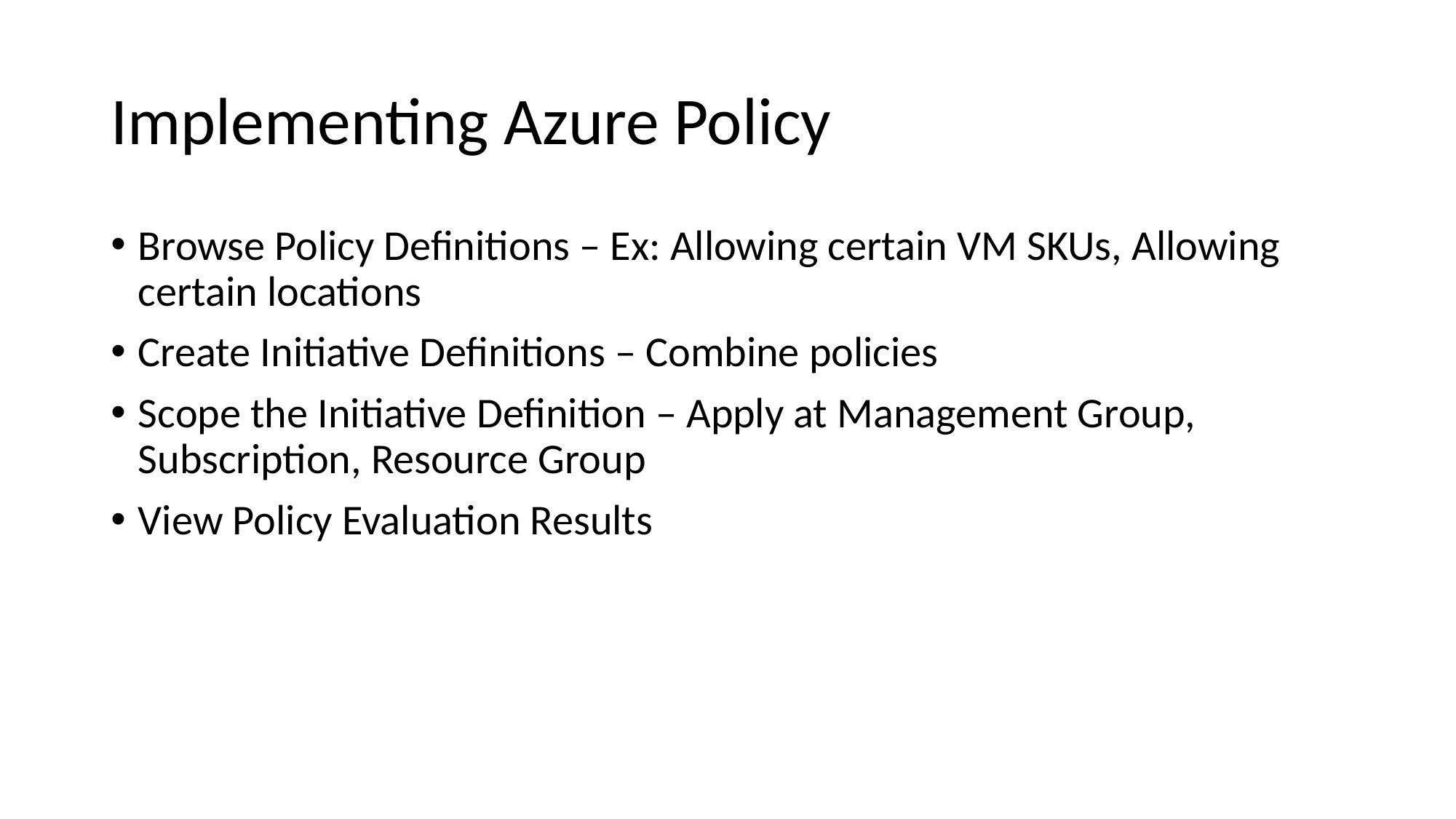

# Implementing Azure Policy
Browse Policy Definitions – Ex: Allowing certain VM SKUs, Allowing certain locations
Create Initiative Definitions – Combine policies
Scope the Initiative Definition – Apply at Management Group, Subscription, Resource Group
View Policy Evaluation Results